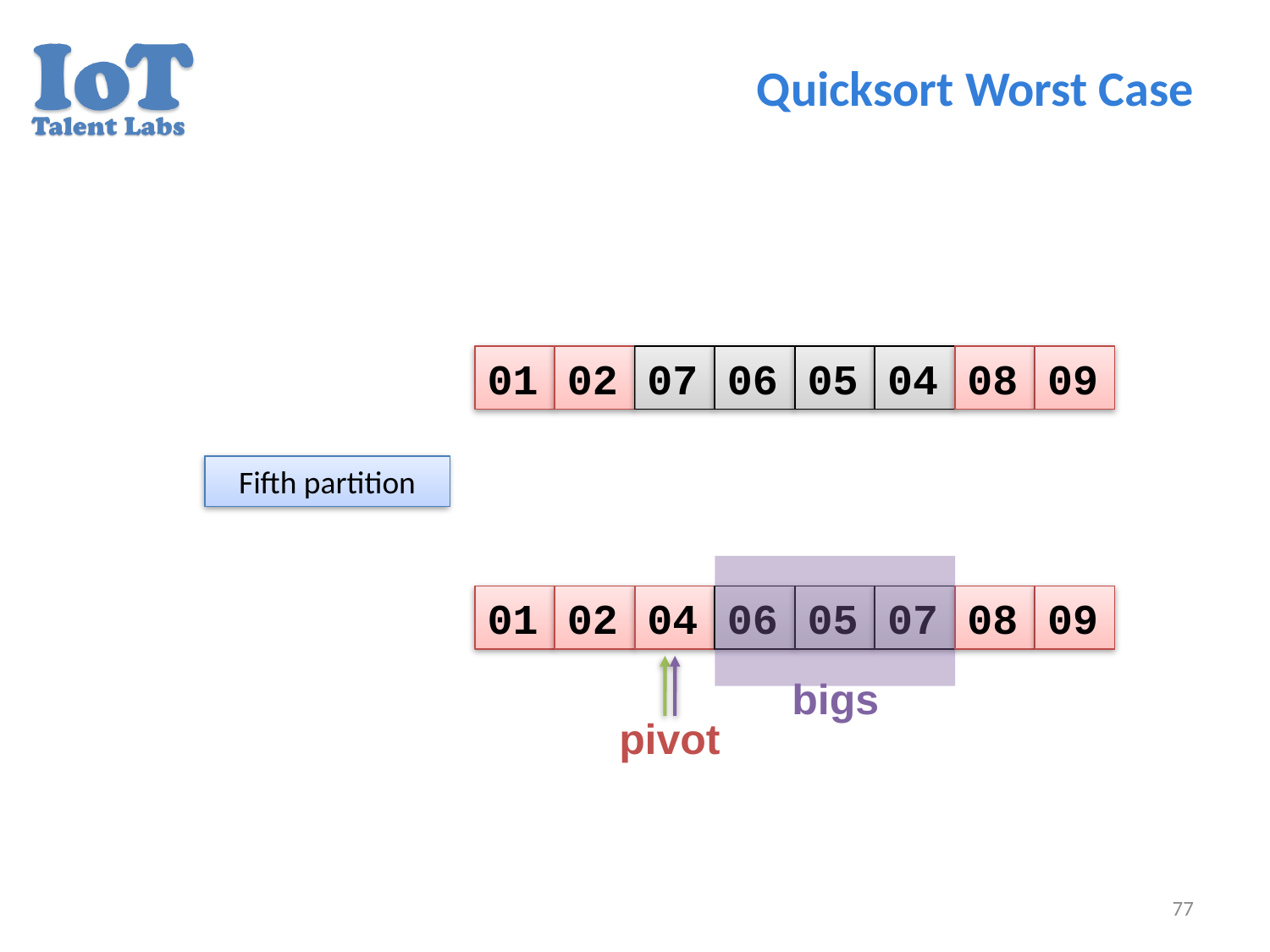

# Quicksort Worst Case
01
02
07
06
05
04
08
09
Fifth partition

01
02
04
06
05
07
08
09

bigs
pivot

77